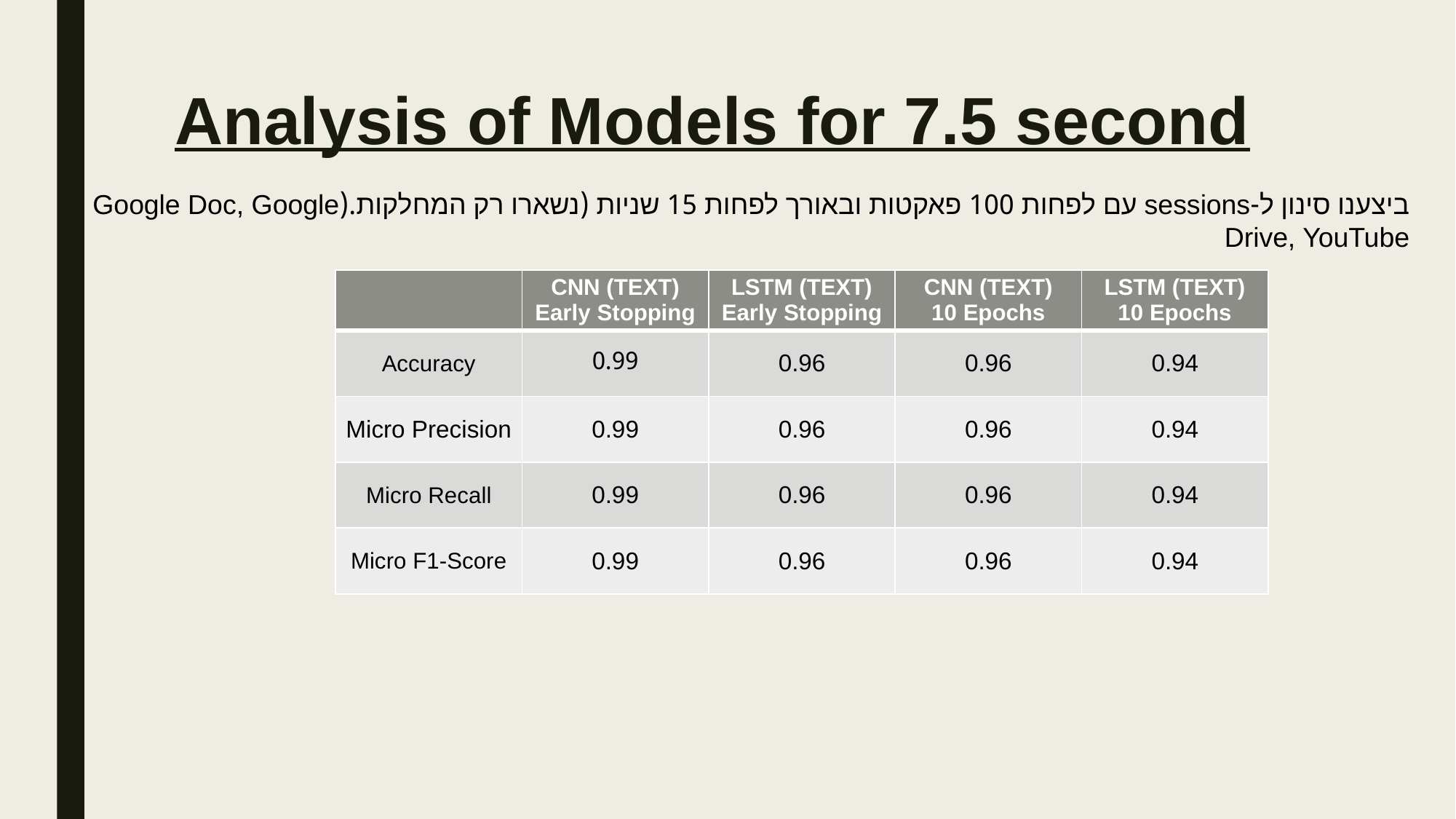

# Analysis of Models for 7.5 second
ביצענו סינון ל-sessions עם לפחות 100 פאקטות ובאורך לפחות 15 שניות (נשארו רק המחלקות.(Google Doc, Google Drive, YouTube
|  | CNN (TEXT) Early Stopping | LSTM (TEXT) Early Stopping | CNN (TEXT) 10 Epochs | LSTM (TEXT) 10 Epochs |
| --- | --- | --- | --- | --- |
| Accuracy | 0.99 | 0.96 | 0.96 | 0.94 |
| Micro Precision | 0.99 | 0.96 | 0.96 | 0.94 |
| Micro Recall | 0.99 | 0.96 | 0.96 | 0.94 |
| Micro F1-Score | 0.99 | 0.96 | 0.96 | 0.94 |